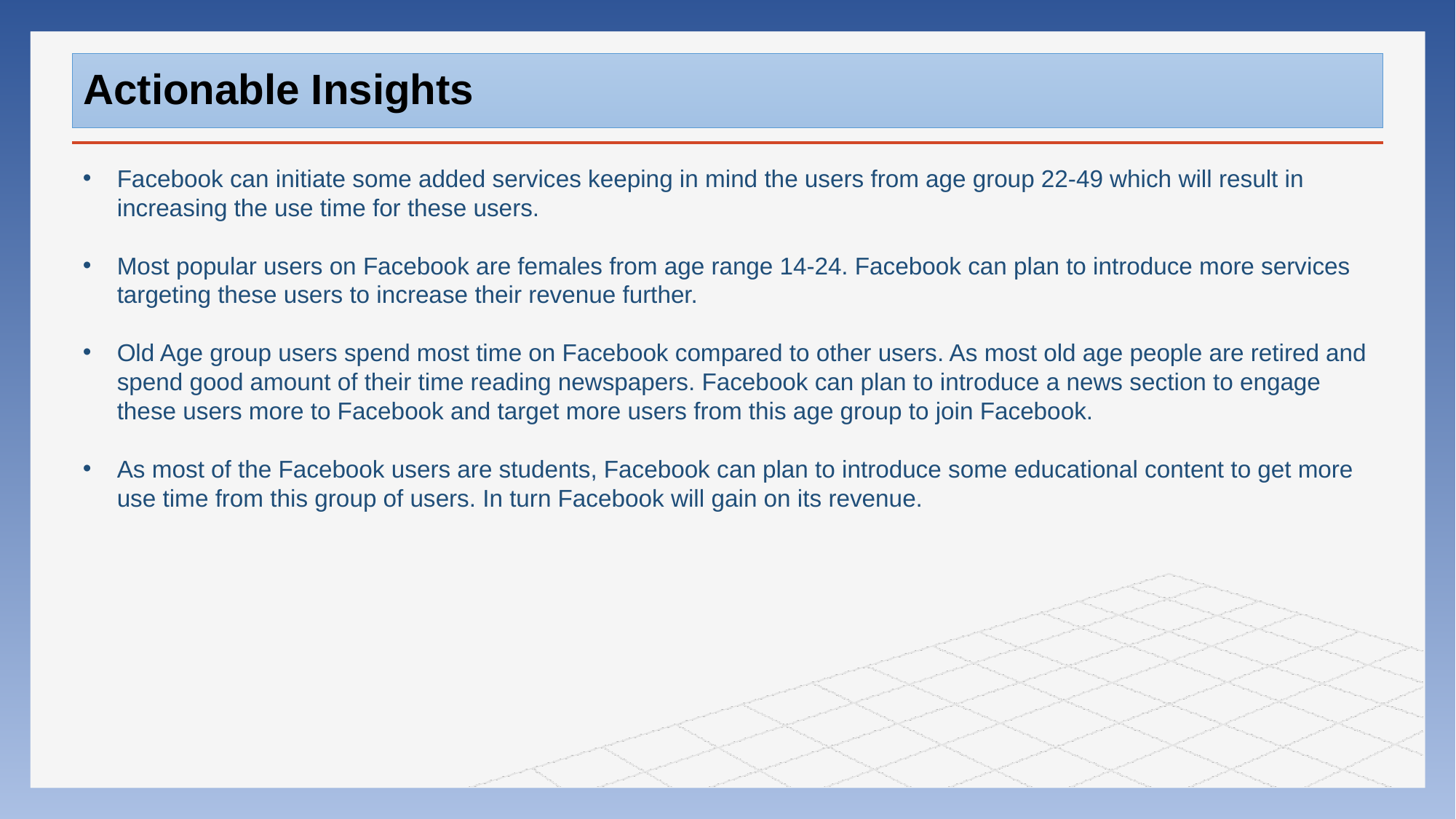

# Actionable Insights
Facebook can initiate some added services keeping in mind the users from age group 22-49 which will result in increasing the use time for these users.

Most popular users on Facebook are females from age range 14-24. Facebook can plan to introduce more services targeting these users to increase their revenue further.

Old Age group users spend most time on Facebook compared to other users. As most old age people are retired and spend good amount of their time reading newspapers. Facebook can plan to introduce a news section to engage these users more to Facebook and target more users from this age group to join Facebook.

As most of the Facebook users are students, Facebook can plan to introduce some educational content to get more use time from this group of users. In turn Facebook will gain on its revenue.